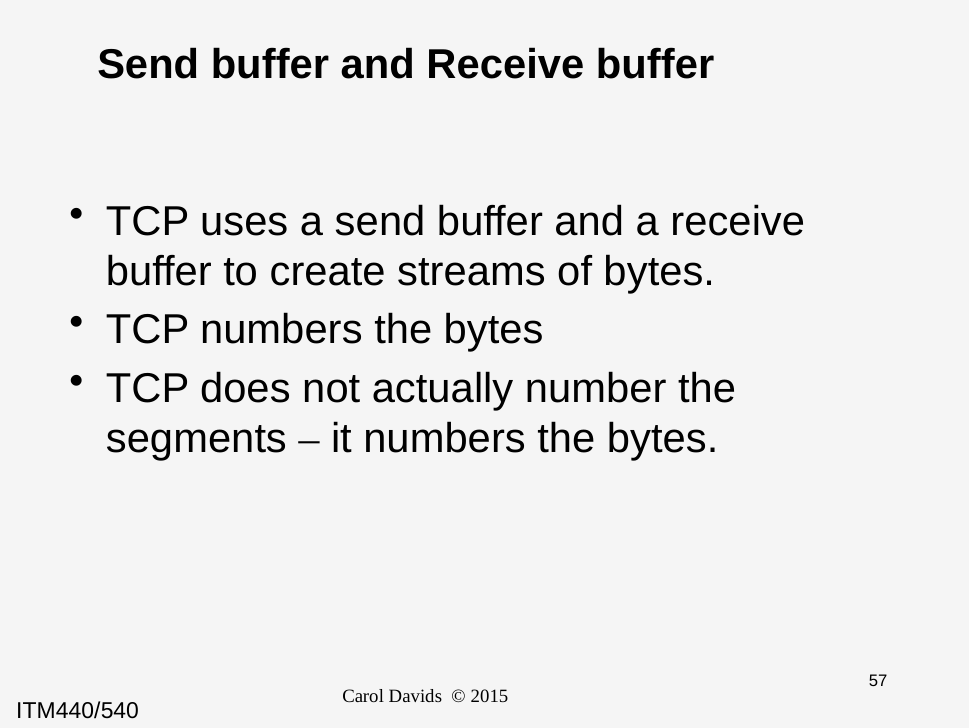

# Send buffer and Receive buffer
TCP uses a send buffer and a receive buffer to create streams of bytes.
TCP numbers the bytes
TCP does not actually number the segments – it numbers the bytes.
Carol Davids  © 2015